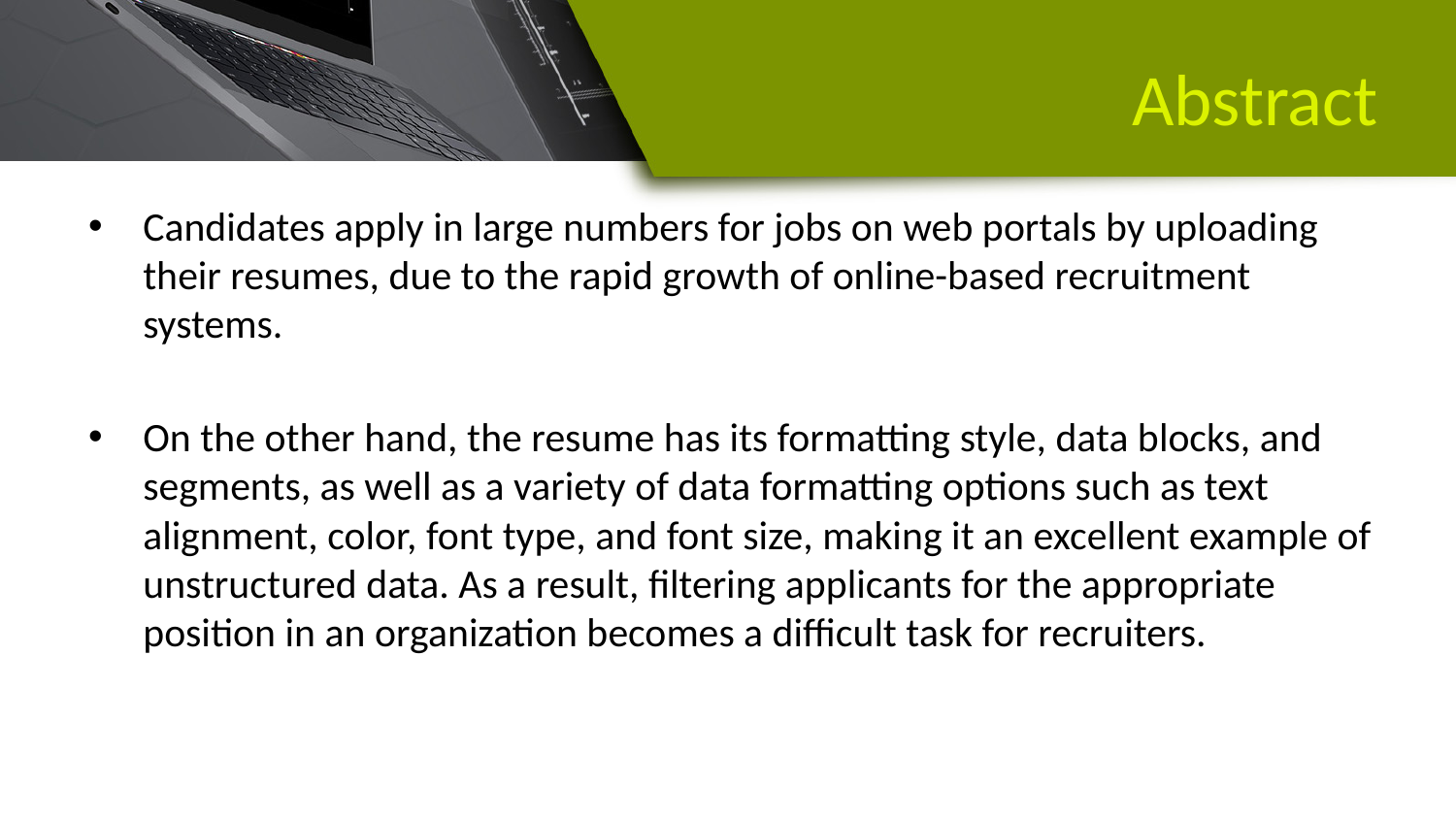

# Abstract
Candidates apply in large numbers for jobs on web portals by uploading their resumes, due to the rapid growth of online-based recruitment systems.

On the other hand, the resume has its formatting style, data blocks, and segments, as well as a variety of data formatting options such as text alignment, color, font type, and font size, making it an excellent example of unstructured data. As a result, filtering applicants for the appropriate position in an organization becomes a difficult task for recruiters.